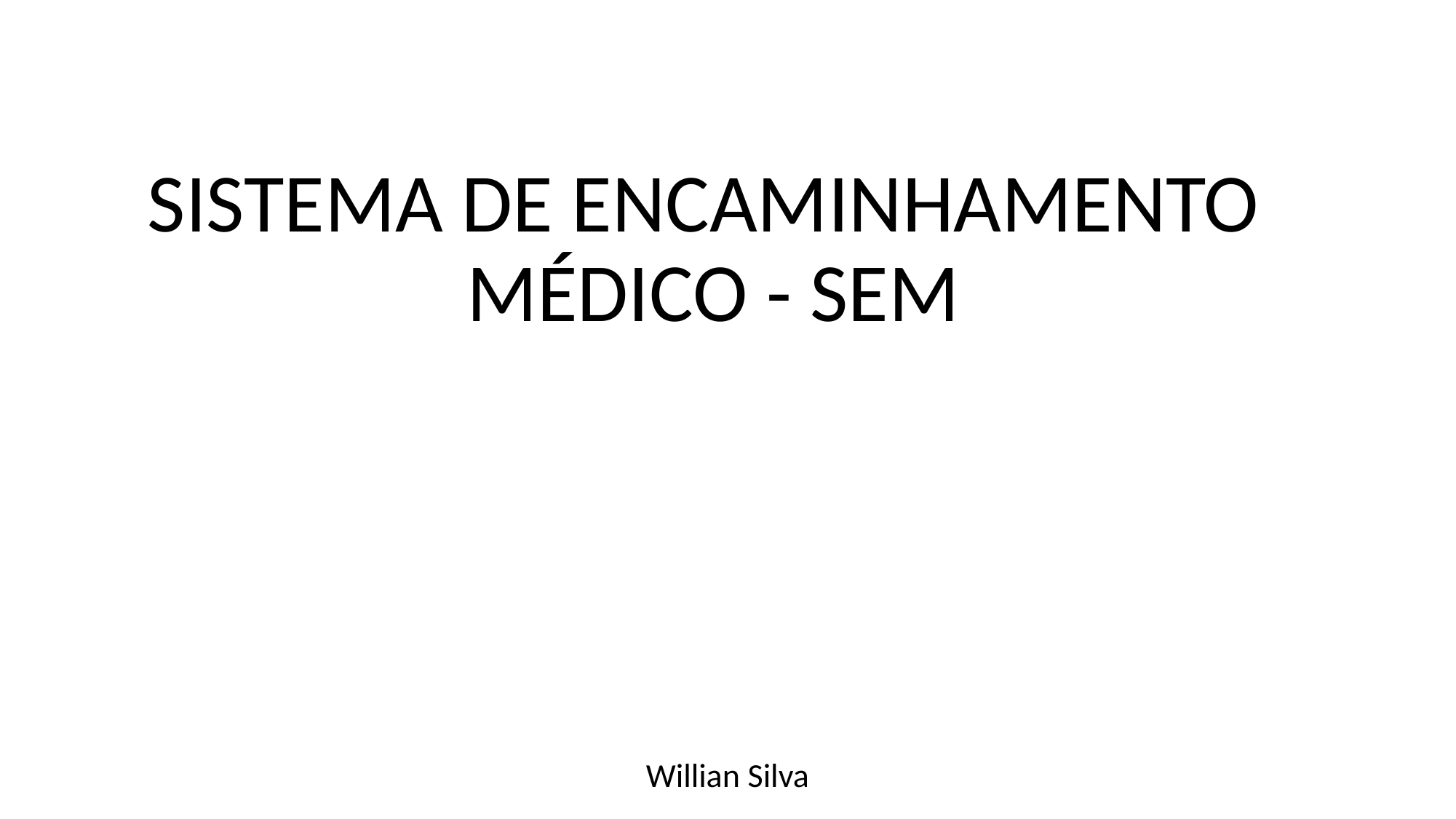

# SISTEMA DE ENCAMINHAMENTO  MÉDICO - SEM
Willian Silva